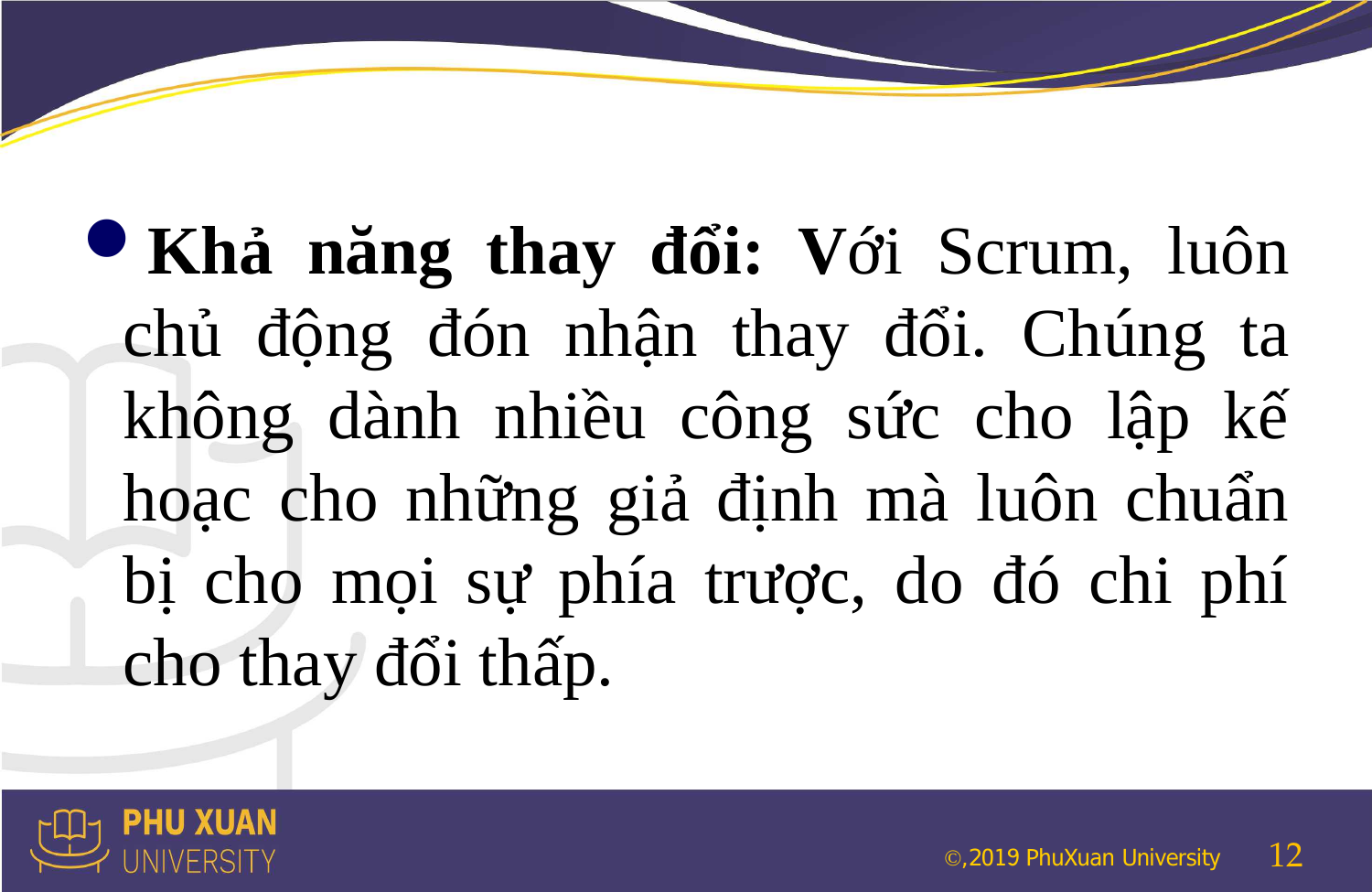

#
Khả năng thay đổi: Với Scrum, luôn chủ động đón nhận thay đổi. Chúng ta không dành nhiều công sức cho lập kế hoạc cho những giả định mà luôn chuẩn bị cho mọi sự phía trược, do đó chi phí cho thay đổi thấp.

12